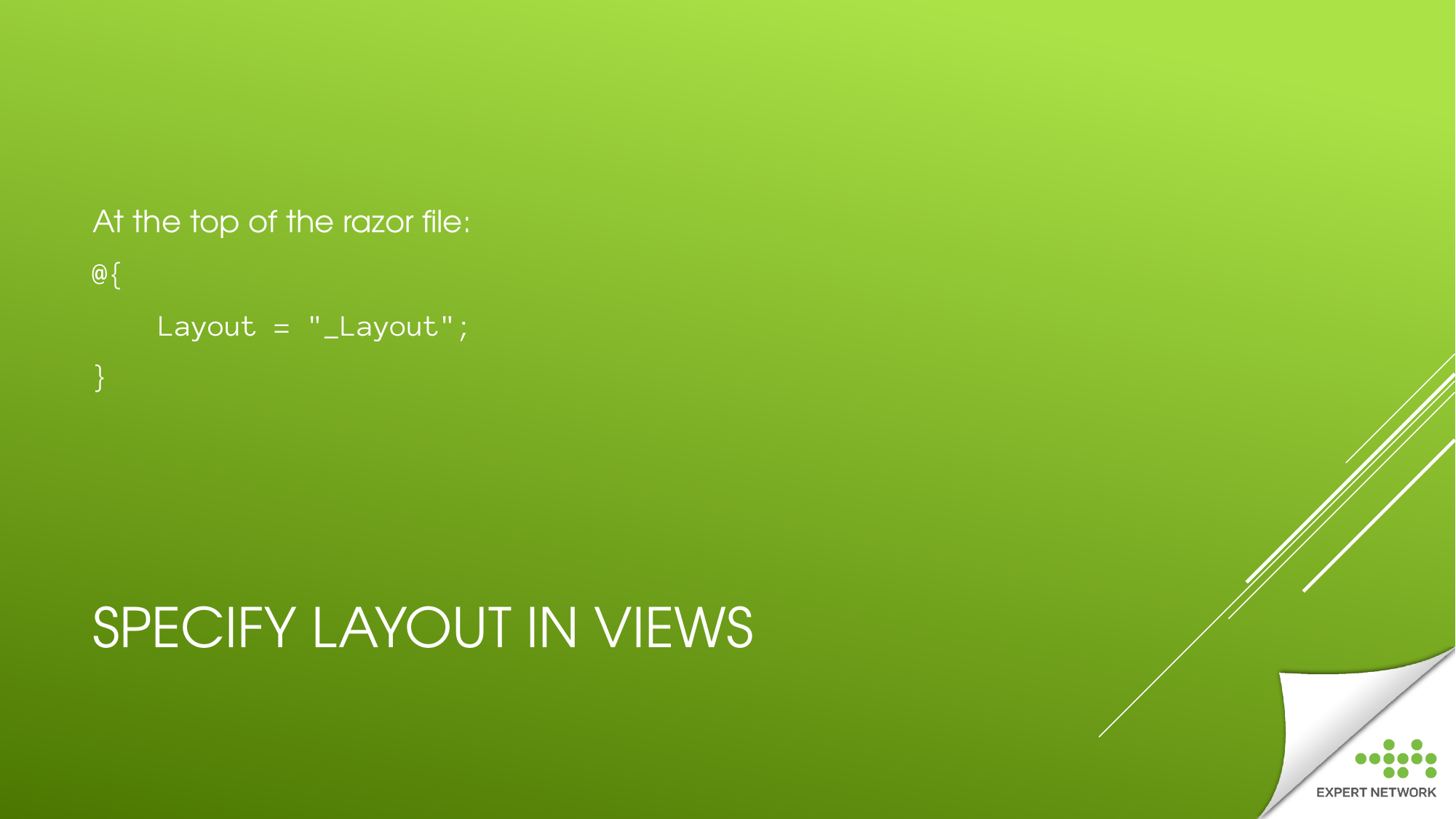

At the top of the razor file:
@{
    Layout = "_Layout";
}
# SPECIFY LAYOUT IN VIEWS